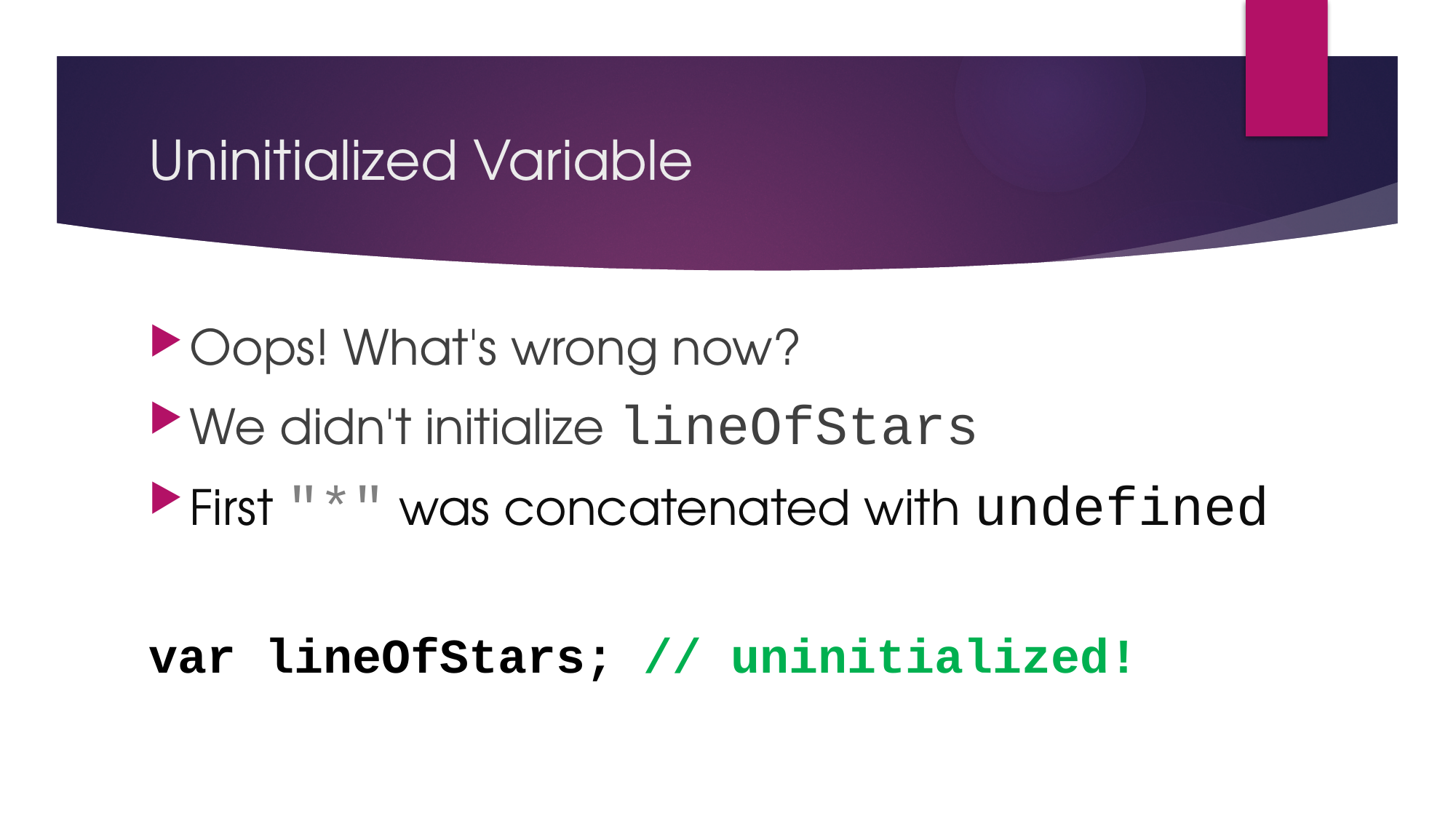

# Uninitialized Variable
Oops! What's wrong now?
We didn't initialize lineOfStars
First "*" was concatenated with undefined

var lineOfStars; // uninitialized!